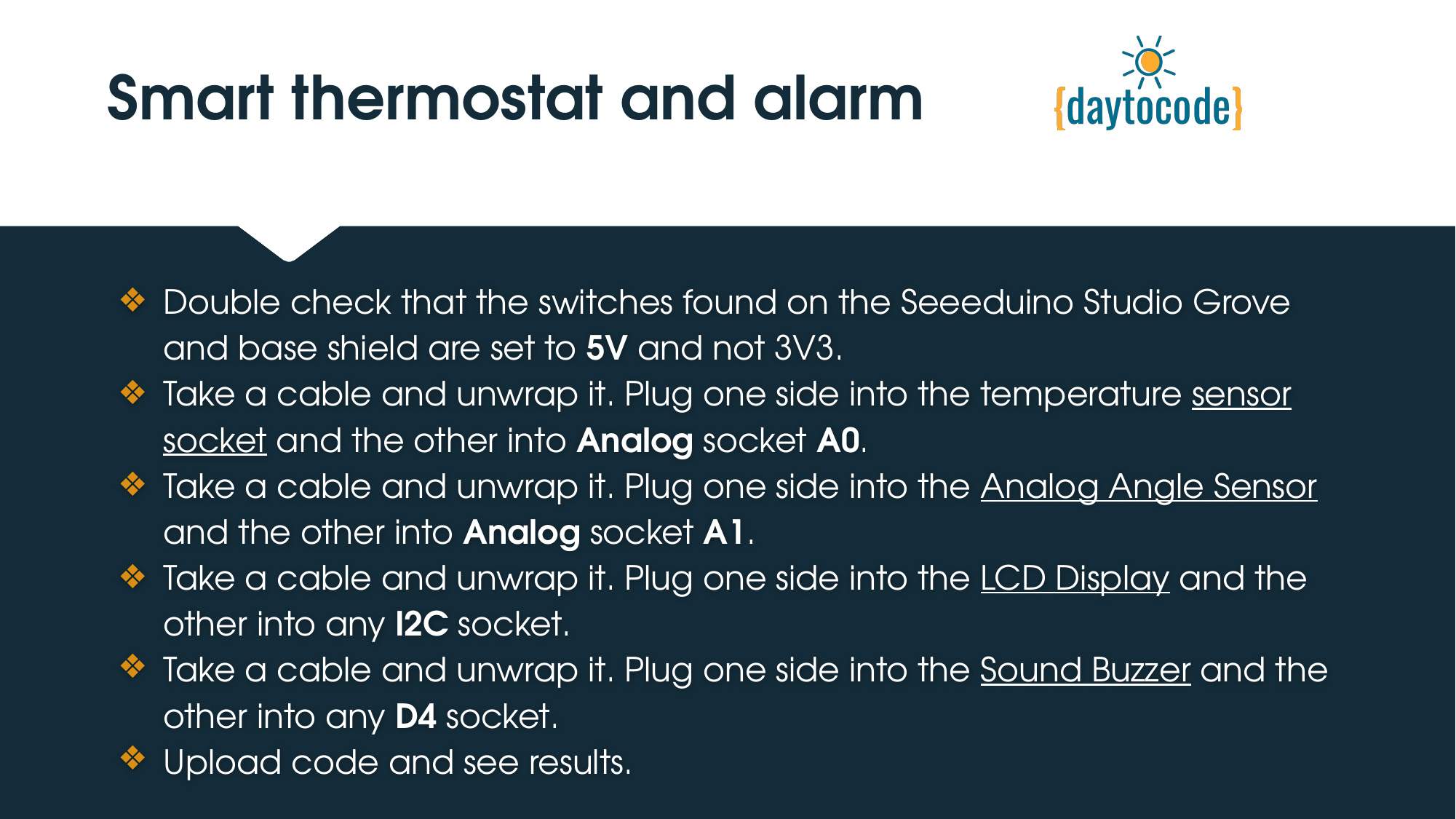

# Smart thermostat and alarm
Double check that the switches found on the Seeeduino Studio Grove and base shield are set to 5V and not 3V3.
Take a cable and unwrap it. Plug one side into the temperature sensor socket and the other into Analog socket A0.
Take a cable and unwrap it. Plug one side into the Analog Angle Sensor and the other into Analog socket A1.
Take a cable and unwrap it. Plug one side into the LCD Display and the other into any I2C socket.
Take a cable and unwrap it. Plug one side into the Sound Buzzer and the other into any D4 socket.
Upload code and see results.